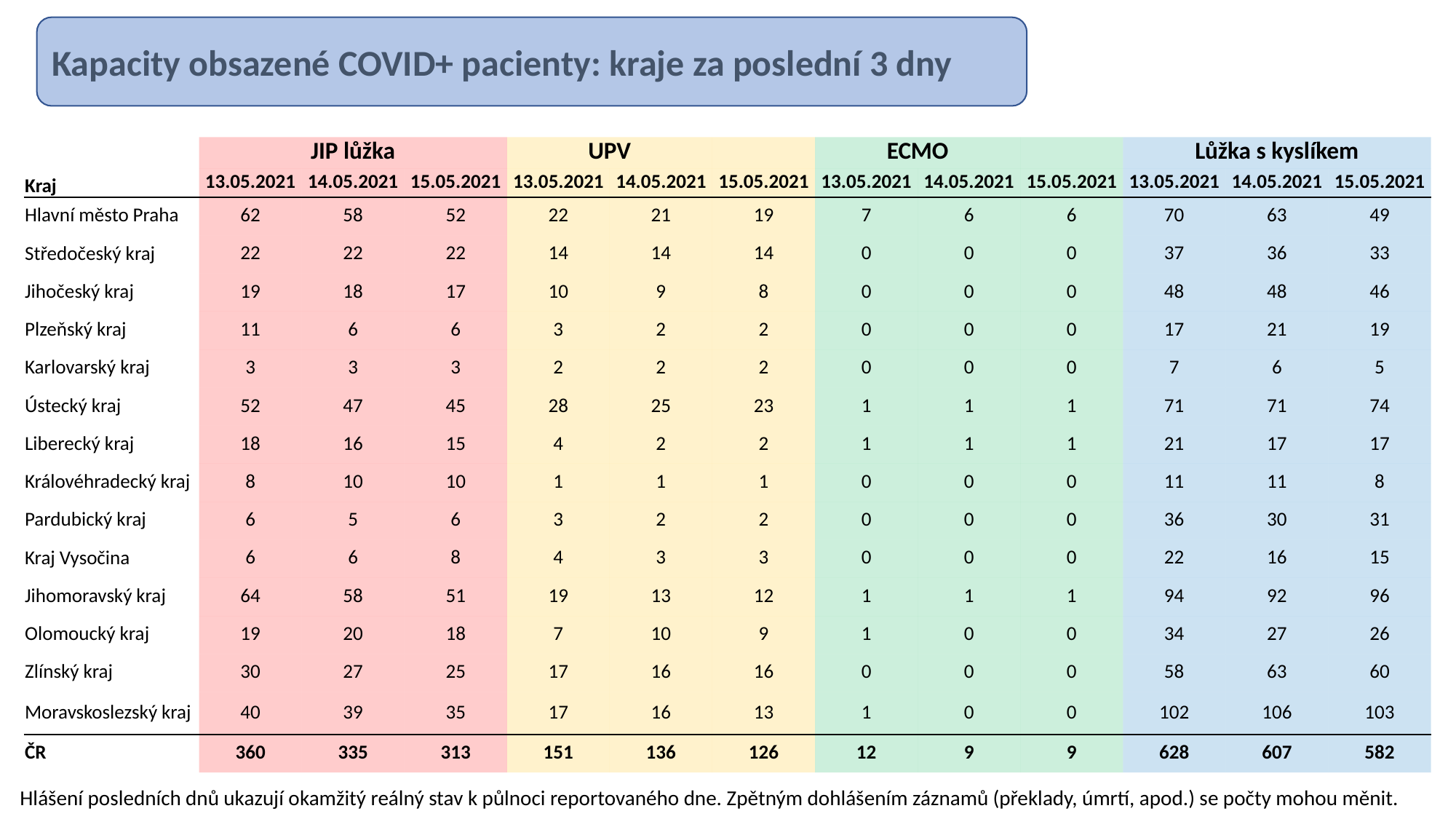

Kapacity obsazené COVID+ pacienty: kraje za poslední 3 dny
|  | JIP lůžka |  |  | UPV |  |  | ECMO |  |  | Lůžka s kyslíkem |  |  |
| --- | --- | --- | --- | --- | --- | --- | --- | --- | --- | --- | --- | --- |
| Kraj | 13.05.2021 | 14.05.2021 | 15.05.2021 | 13.05.2021 | 14.05.2021 | 15.05.2021 | 13.05.2021 | 14.05.2021 | 15.05.2021 | 13.05.2021 | 14.05.2021 | 15.05.2021 |
| Hlavní město Praha | 62 | 58 | 52 | 22 | 21 | 19 | 7 | 6 | 6 | 70 | 63 | 49 |
| Středočeský kraj | 22 | 22 | 22 | 14 | 14 | 14 | 0 | 0 | 0 | 37 | 36 | 33 |
| Jihočeský kraj | 19 | 18 | 17 | 10 | 9 | 8 | 0 | 0 | 0 | 48 | 48 | 46 |
| Plzeňský kraj | 11 | 6 | 6 | 3 | 2 | 2 | 0 | 0 | 0 | 17 | 21 | 19 |
| Karlovarský kraj | 3 | 3 | 3 | 2 | 2 | 2 | 0 | 0 | 0 | 7 | 6 | 5 |
| Ústecký kraj | 52 | 47 | 45 | 28 | 25 | 23 | 1 | 1 | 1 | 71 | 71 | 74 |
| Liberecký kraj | 18 | 16 | 15 | 4 | 2 | 2 | 1 | 1 | 1 | 21 | 17 | 17 |
| Královéhradecký kraj | 8 | 10 | 10 | 1 | 1 | 1 | 0 | 0 | 0 | 11 | 11 | 8 |
| Pardubický kraj | 6 | 5 | 6 | 3 | 2 | 2 | 0 | 0 | 0 | 36 | 30 | 31 |
| Kraj Vysočina | 6 | 6 | 8 | 4 | 3 | 3 | 0 | 0 | 0 | 22 | 16 | 15 |
| Jihomoravský kraj | 64 | 58 | 51 | 19 | 13 | 12 | 1 | 1 | 1 | 94 | 92 | 96 |
| Olomoucký kraj | 19 | 20 | 18 | 7 | 10 | 9 | 1 | 0 | 0 | 34 | 27 | 26 |
| Zlínský kraj | 30 | 27 | 25 | 17 | 16 | 16 | 0 | 0 | 0 | 58 | 63 | 60 |
| Moravskoslezský kraj | 40 | 39 | 35 | 17 | 16 | 13 | 1 | 0 | 0 | 102 | 106 | 103 |
| ČR | 360 | 335 | 313 | 151 | 136 | 126 | 12 | 9 | 9 | 628 | 607 | 582 |
Hlášení posledních dnů ukazují okamžitý reálný stav k půlnoci reportovaného dne. Zpětným dohlášením záznamů (překlady, úmrtí, apod.) se počty mohou měnit.